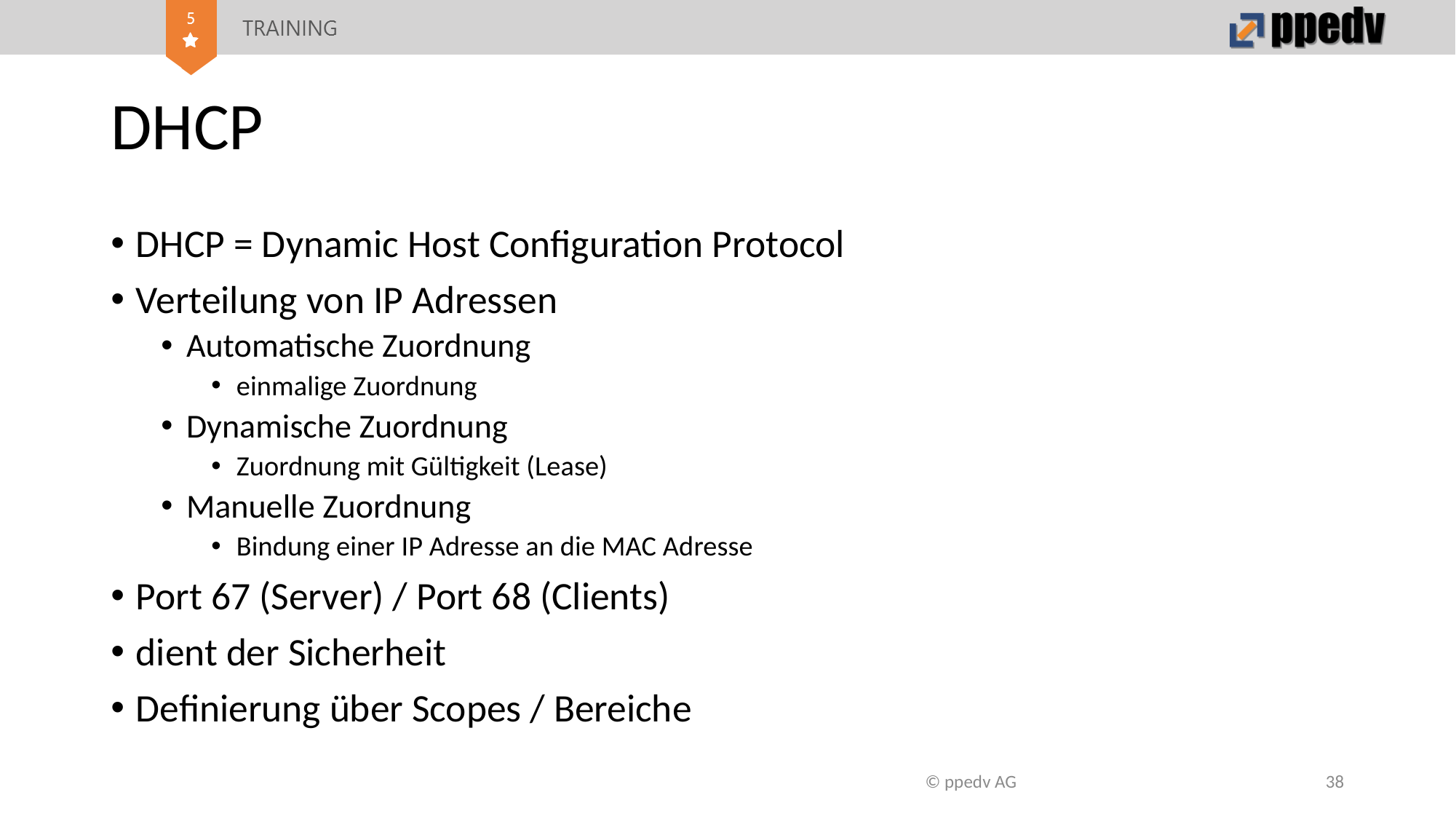

# DHCP
DHCP = Dynamic Host Configuration Protocol
Verteilung von IP Adressen
Automatische Zuordnung
einmalige Zuordnung
Dynamische Zuordnung
Zuordnung mit Gültigkeit (Lease)
Manuelle Zuordnung
Bindung einer IP Adresse an die MAC Adresse
Port 67 (Server) / Port 68 (Clients)
dient der Sicherheit
Definierung über Scopes / Bereiche
© ppedv AG
38